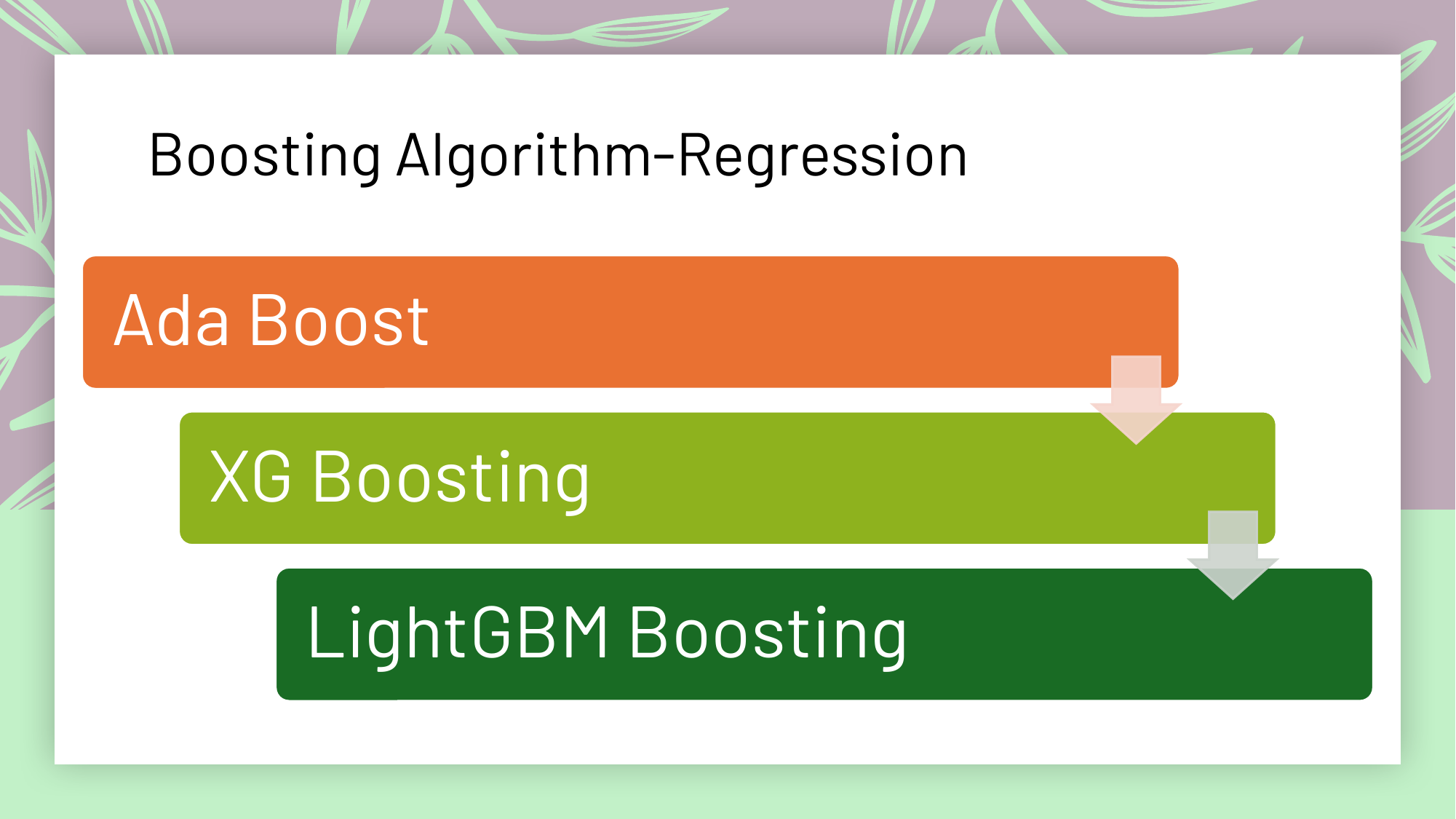

# Boosting Algorithm-Regression
Ada Boost
XG Boosting
LightGBM Boosting